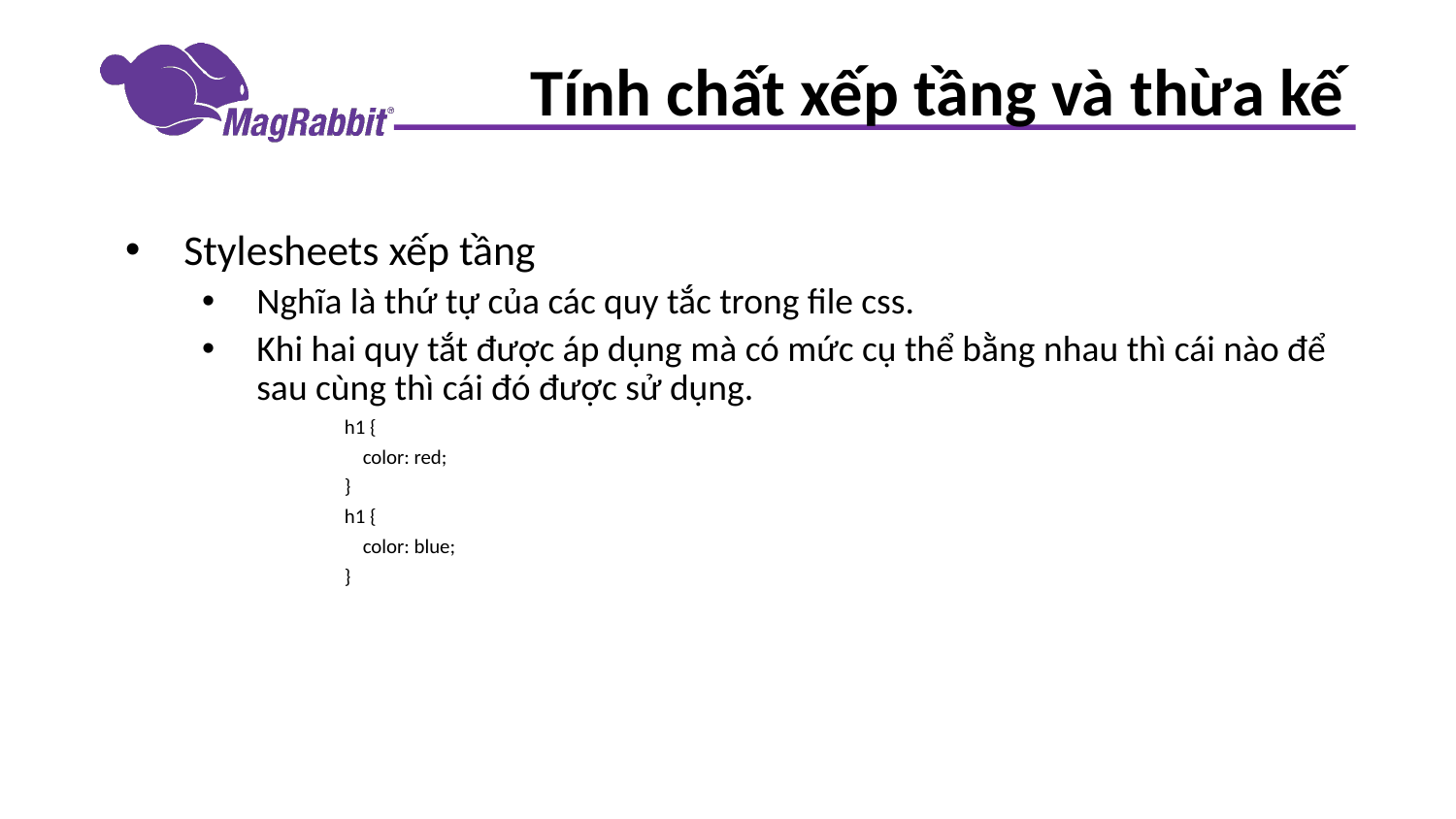

# Tính chất xếp tầng và thừa kế
Stylesheets xếp tầng
Nghĩa là thứ tự của các quy tắc trong file css.
Khi hai quy tắt được áp dụng mà có mức cụ thể bằng nhau thì cái nào để sau cùng thì cái đó được sử dụng.
h1 {
    color: red;
}
h1 {
    color: blue;
}